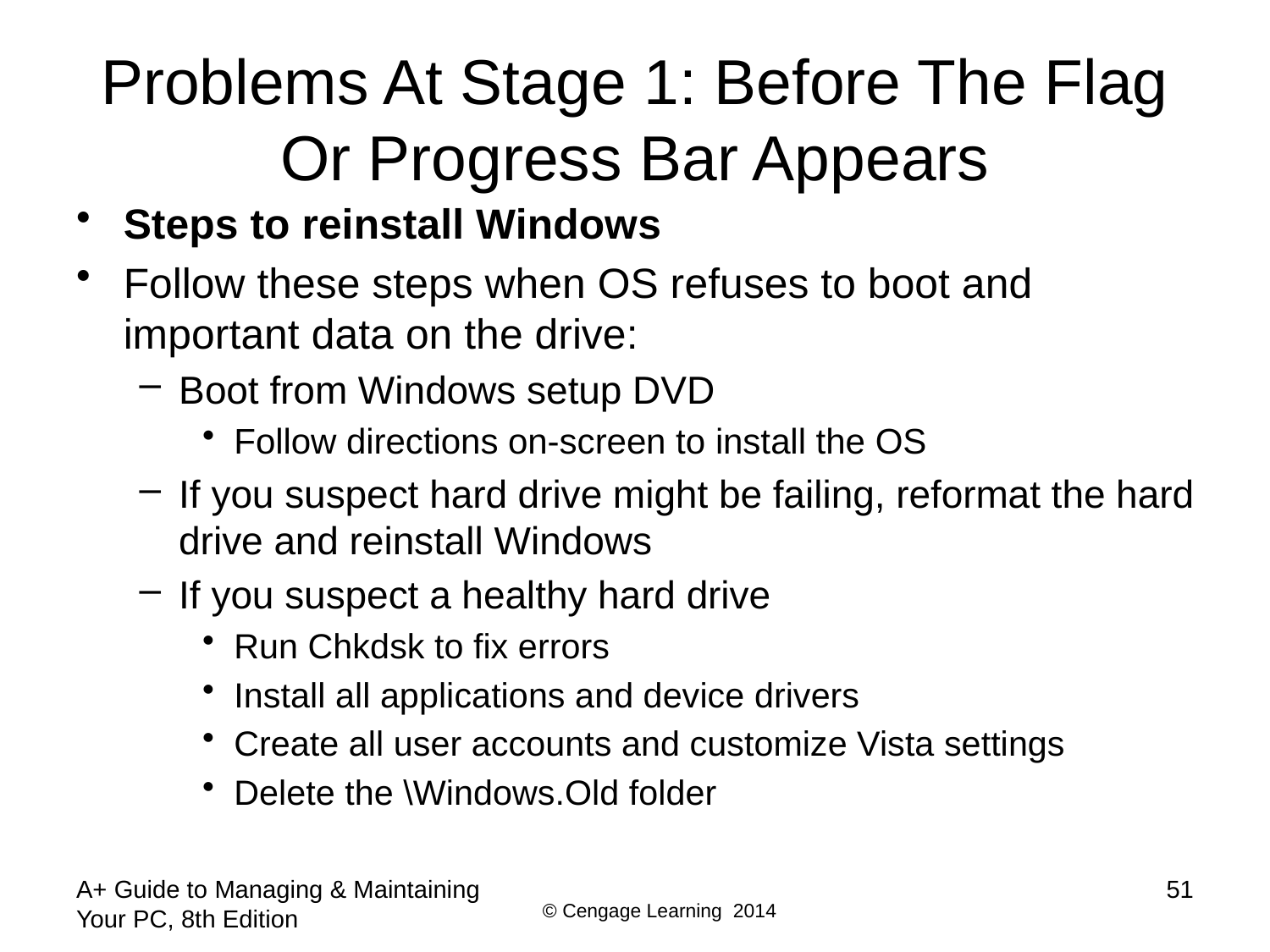

# Problems At Stage 1: Before The Flag Or Progress Bar Appears
Steps to reinstall Windows
Follow these steps when OS refuses to boot and important data on the drive:
Boot from Windows setup DVD
Follow directions on-screen to install the OS
If you suspect hard drive might be failing, reformat the hard drive and reinstall Windows
If you suspect a healthy hard drive
Run Chkdsk to fix errors
Install all applications and device drivers
Create all user accounts and customize Vista settings
Delete the \Windows.Old folder

A+ Guide to Managing & Maintaining Your PC, 8th Edition
51